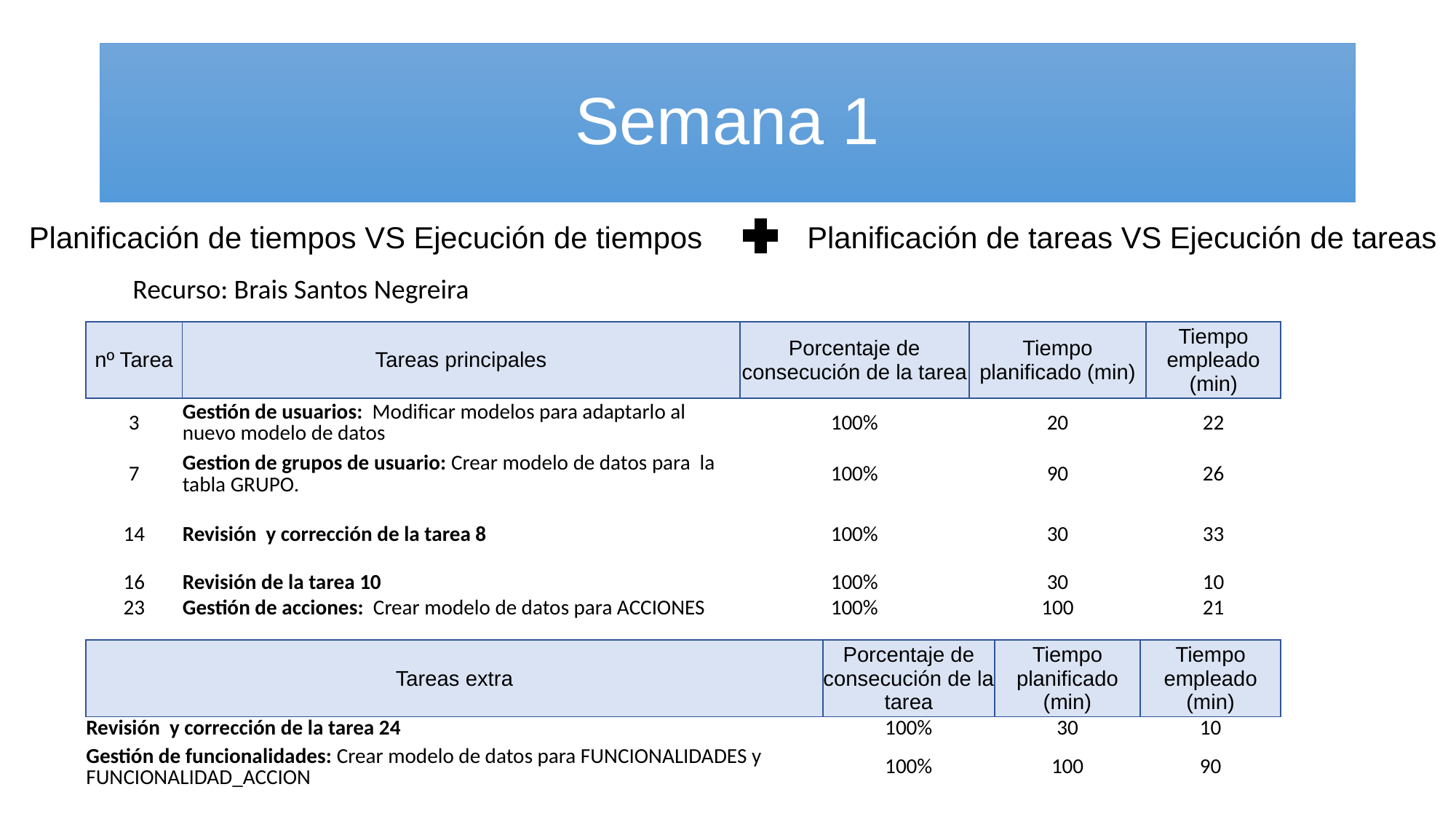

# Semana 1
Planificación de tiempos VS Ejecución de tiempos

Planificación de tareas VS Ejecución de tareas
Recurso: Brais Santos Negreira
| nº Tarea | Tareas principales | Porcentaje de consecución de la tarea | Tiempo planificado (min) | Tiempo empleado (min) |
| --- | --- | --- | --- | --- |
| 3 | Gestión de usuarios: Modificar modelos para adaptarlo al nuevo modelo de datos | 100% | 20 | 22 |
| 7 | Gestion de grupos de usuario: Crear modelo de datos para la tabla GRUPO. | 100% | 90 | 26 |
| 14 | Revisión y corrección de la tarea 8 | 100% | 30 | 33 |
| 16 | Revisión de la tarea 10 | 100% | 30 | 10 |
| 23 | Gestión de acciones: Crear modelo de datos para ACCIONES | 100% | 100 | 21 |
|  |  |  |  |
| --- | --- | --- | --- |
| Tareas extra | Porcentaje de consecución de la tarea | Tiempo planificado (min) | Tiempo empleado (min) |
| Revisión y corrección de la tarea 24 | 100% | 30 | 10 |
| Gestión de funcionalidades: Crear modelo de datos para FUNCIONALIDADES y FUNCIONALIDAD\_ACCION | 100% | 100 | 90 |